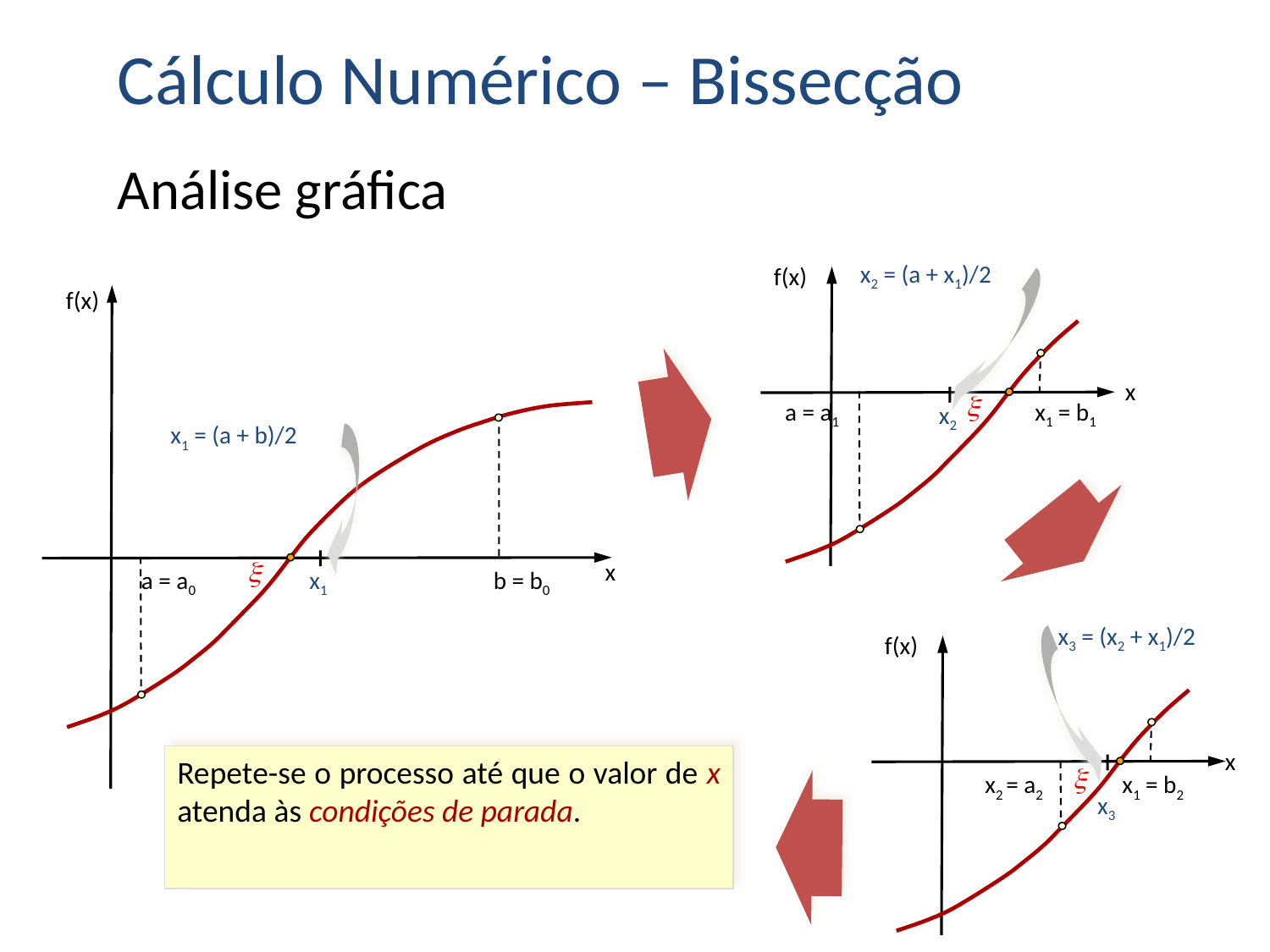

Cálculo Numérico – Bissecção
Análise gráfica

x2 = (a + x1)/2

f(x)

f(x)

x

ξ

a = a1
x1 = b1
x2

x1 = (a + b)/2

ξ
x

a = a0
x1
b = b0

x3 = (x2 + x1)/2

f(x)

Repete-se o processo até que o valor de x atenda às condições de parada.
x

ξ

x2 = a2
x1 = b2

x3